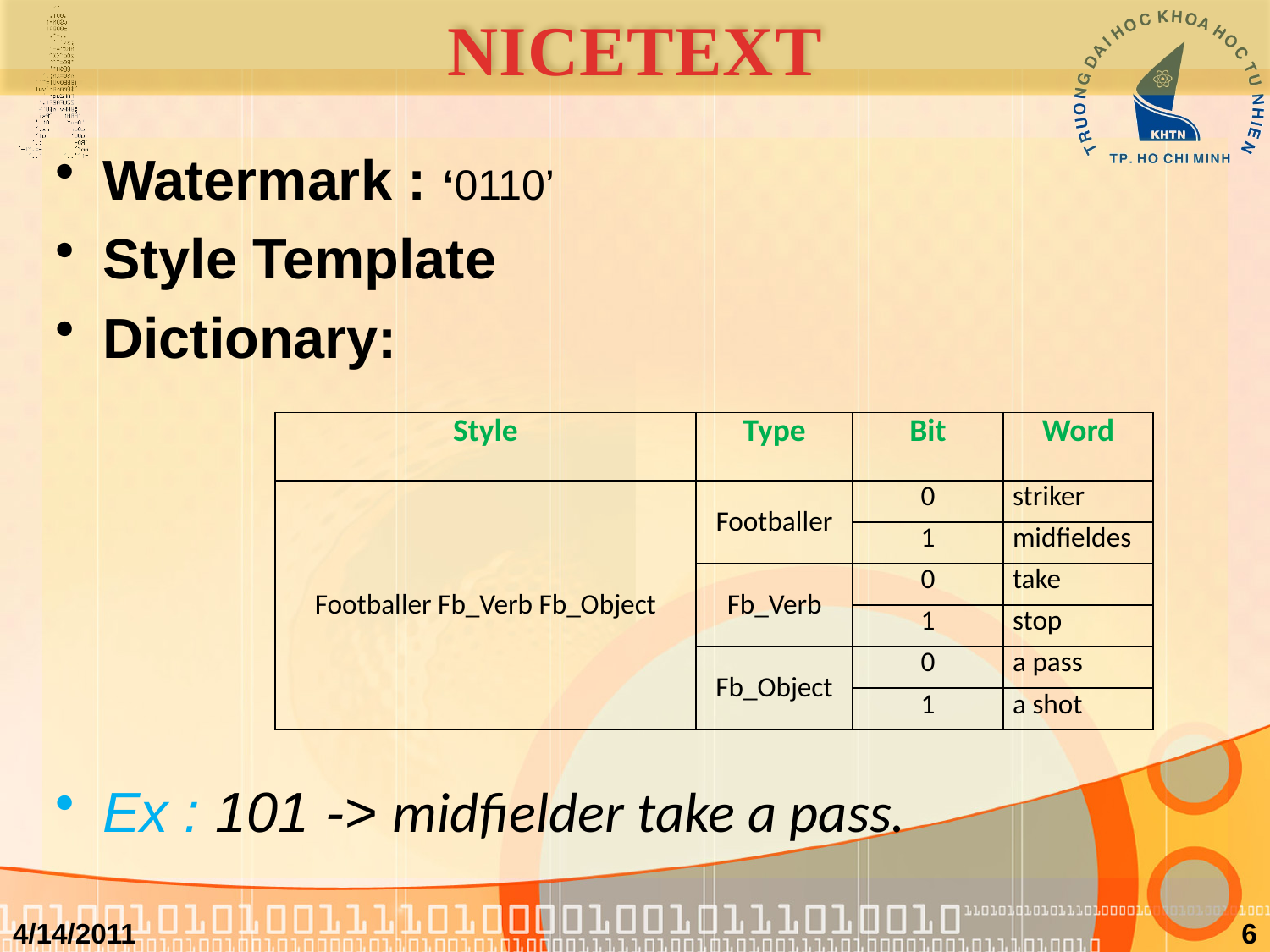

# NICETEXT
Watermark : ‘0110’
Style Template
Dictionary:

Ex : 101 -> midfielder take a pass.

| Style | Type | Bit | Word |
| --- | --- | --- | --- |
| Footballer Fb\_Verb Fb\_Object | Footballer | 0 | striker |
|  |  | 1 | midfieldes |
|  | Fb\_Verb | 0 | take |
|  |  | 1 | stop |
|  | Fb\_Object | 0 | a pass |
|  |  | 1 | a shot |
4/14/2011
6